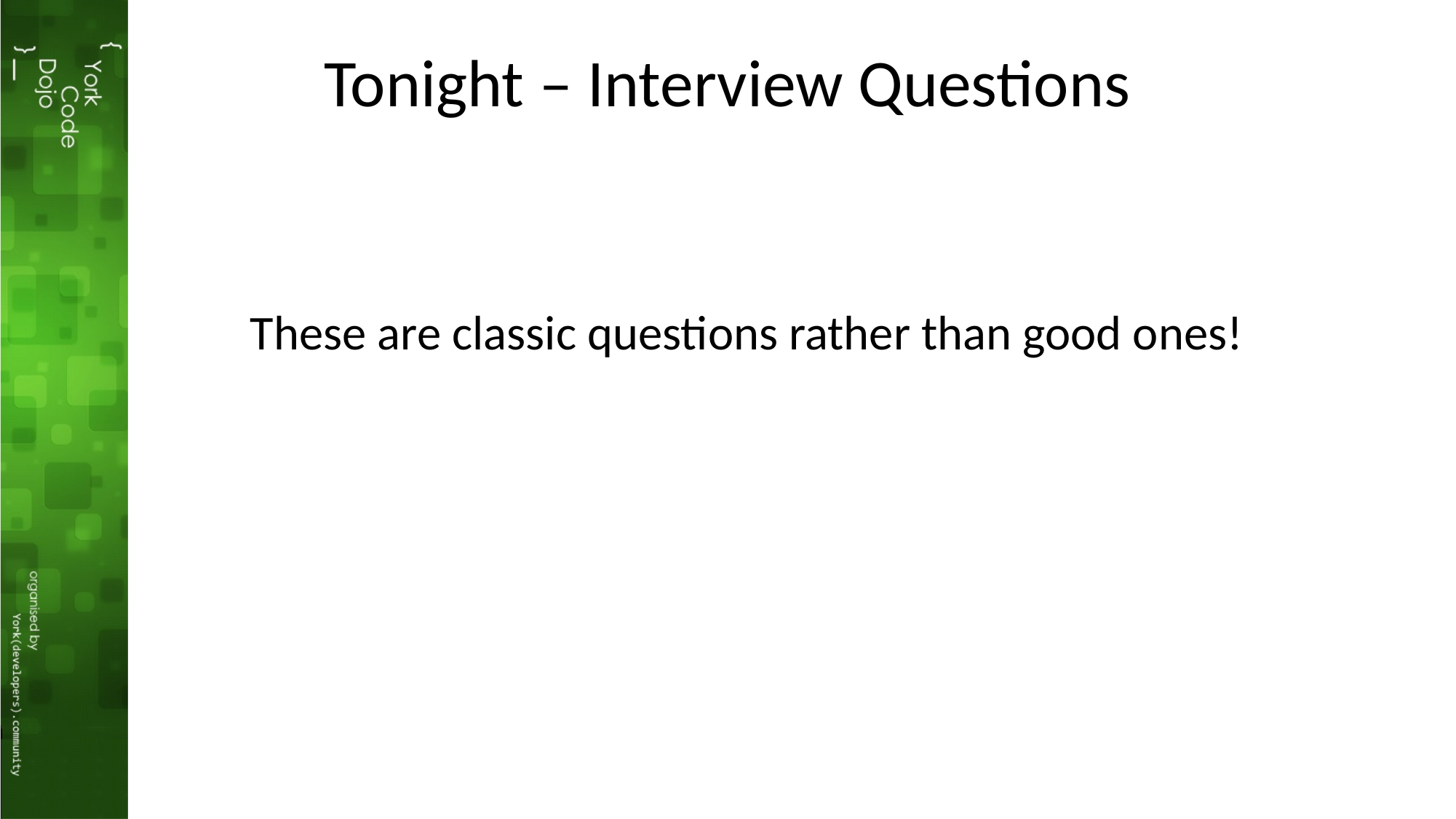

# Tonight – Interview Questions

These are classic questions rather than good ones!